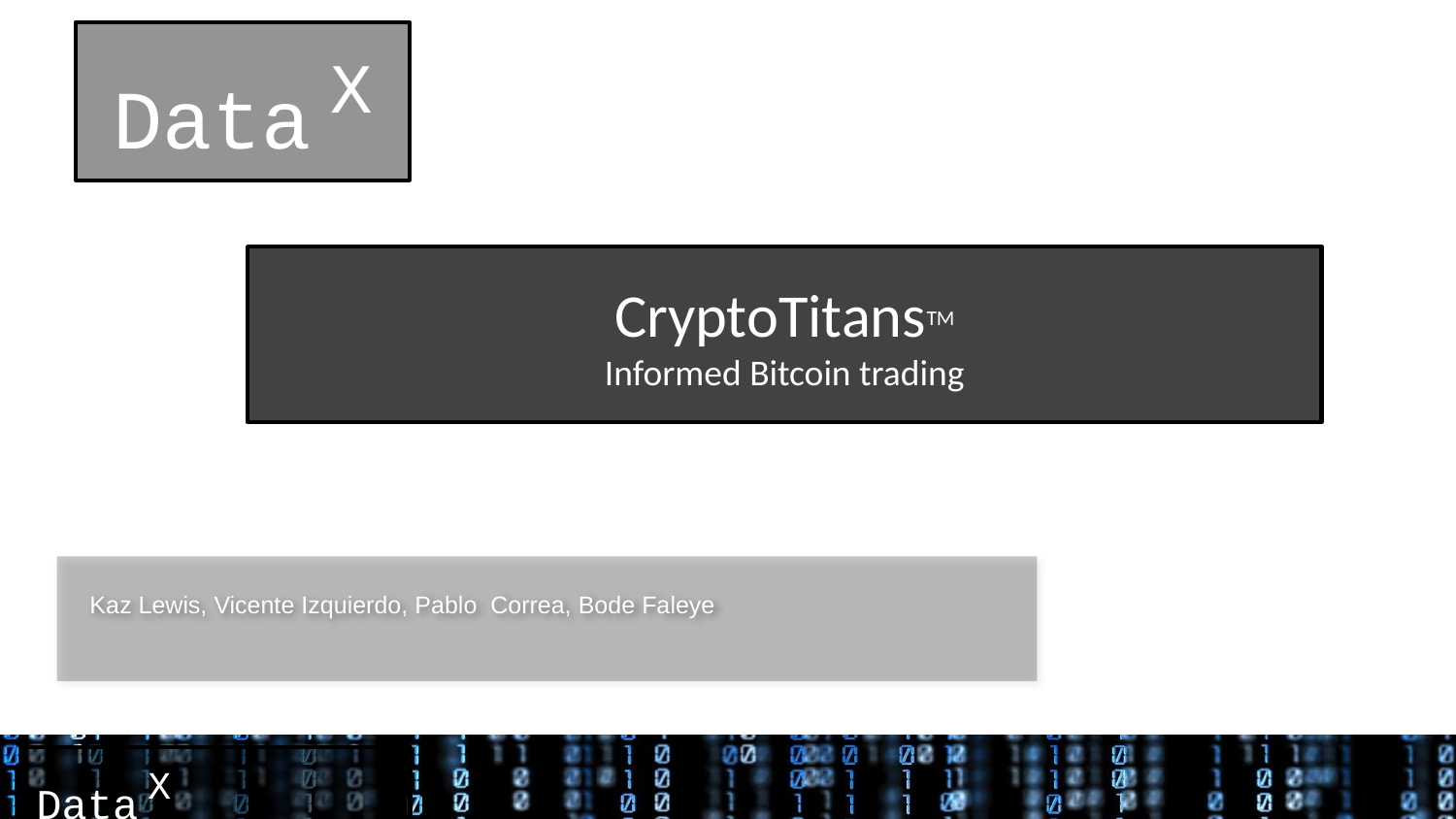

Data X
# CryptoTitansTM Informed Bitcoin trading
Kaz Lewis, Vicente Izquierdo, Pablo  Correa, Bode Faleye